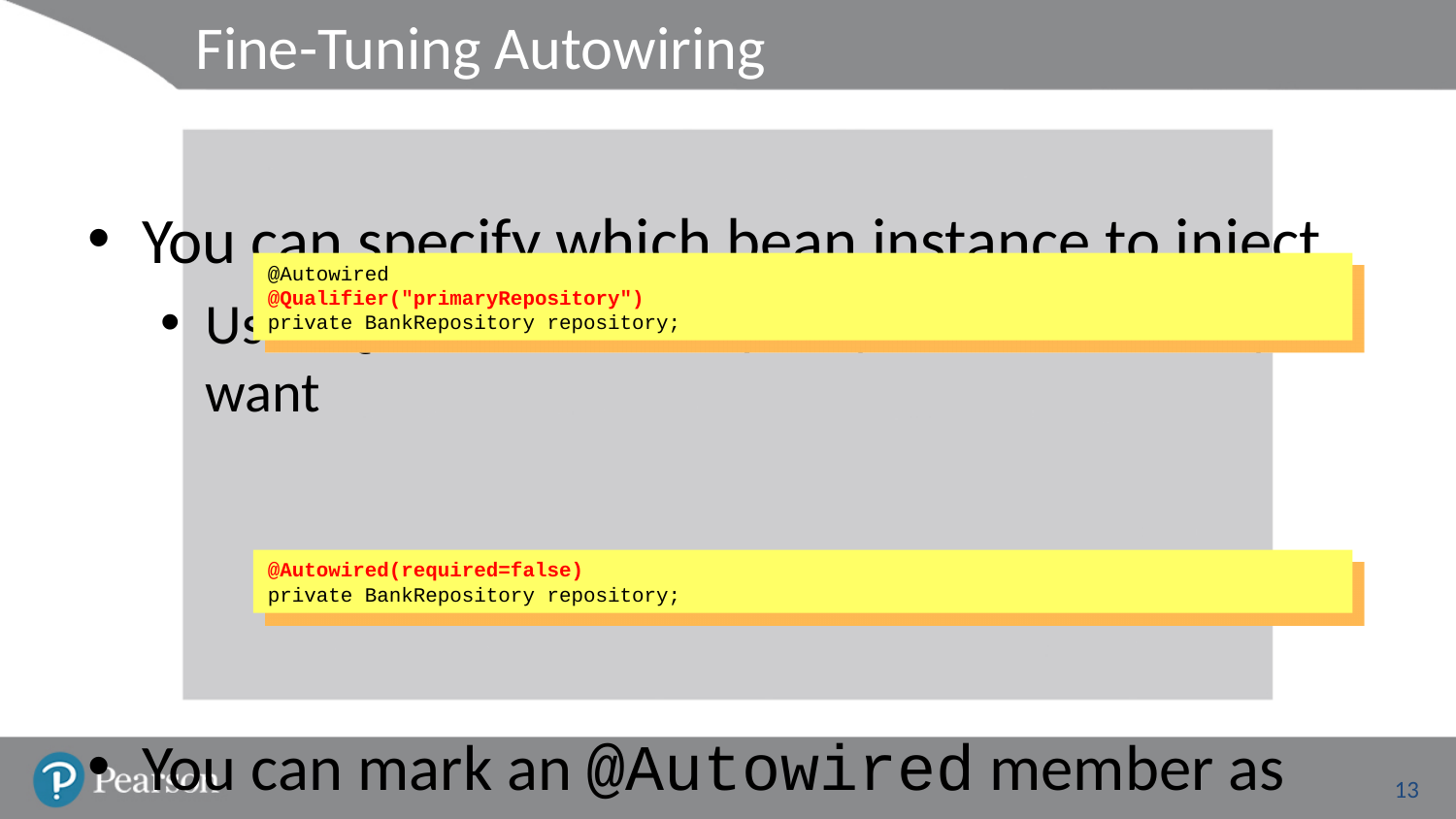

# Fine-Tuning Autowiring
You can specify which bean instance to inject
Use @Qualifier to specify the bean name you want

You can mark an @Autowired member as optional
Set required=false
@Autowired
@Qualifier("primaryRepository")
private BankRepository repository;
@Autowired(required=false)
private BankRepository repository;
13